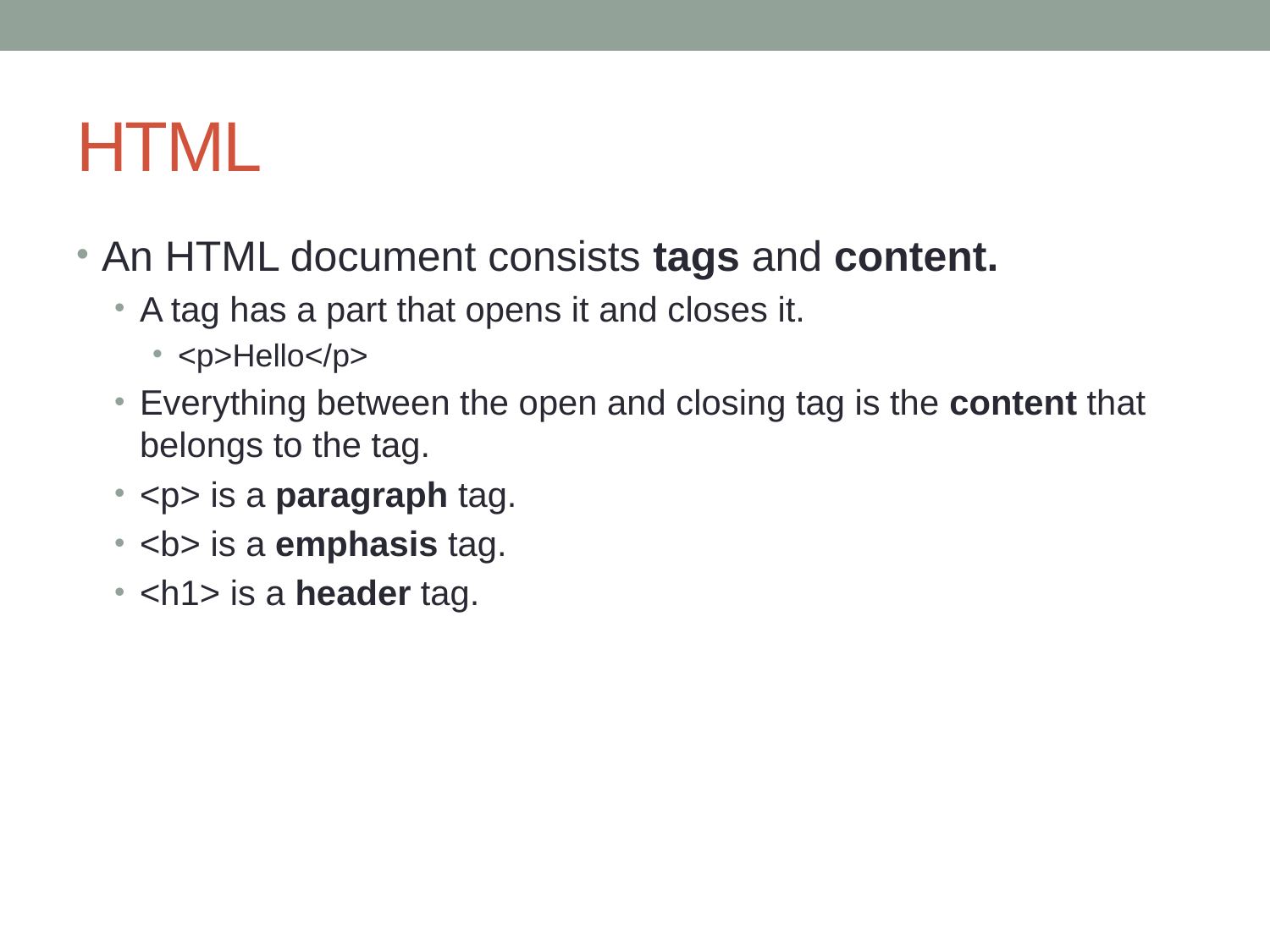

# HTML
An HTML document consists tags and content.
A tag has a part that opens it and closes it.
<p>Hello</p>
Everything between the open and closing tag is the content that belongs to the tag.
<p> is a paragraph tag.
<b> is a emphasis tag.
<h1> is a header tag.